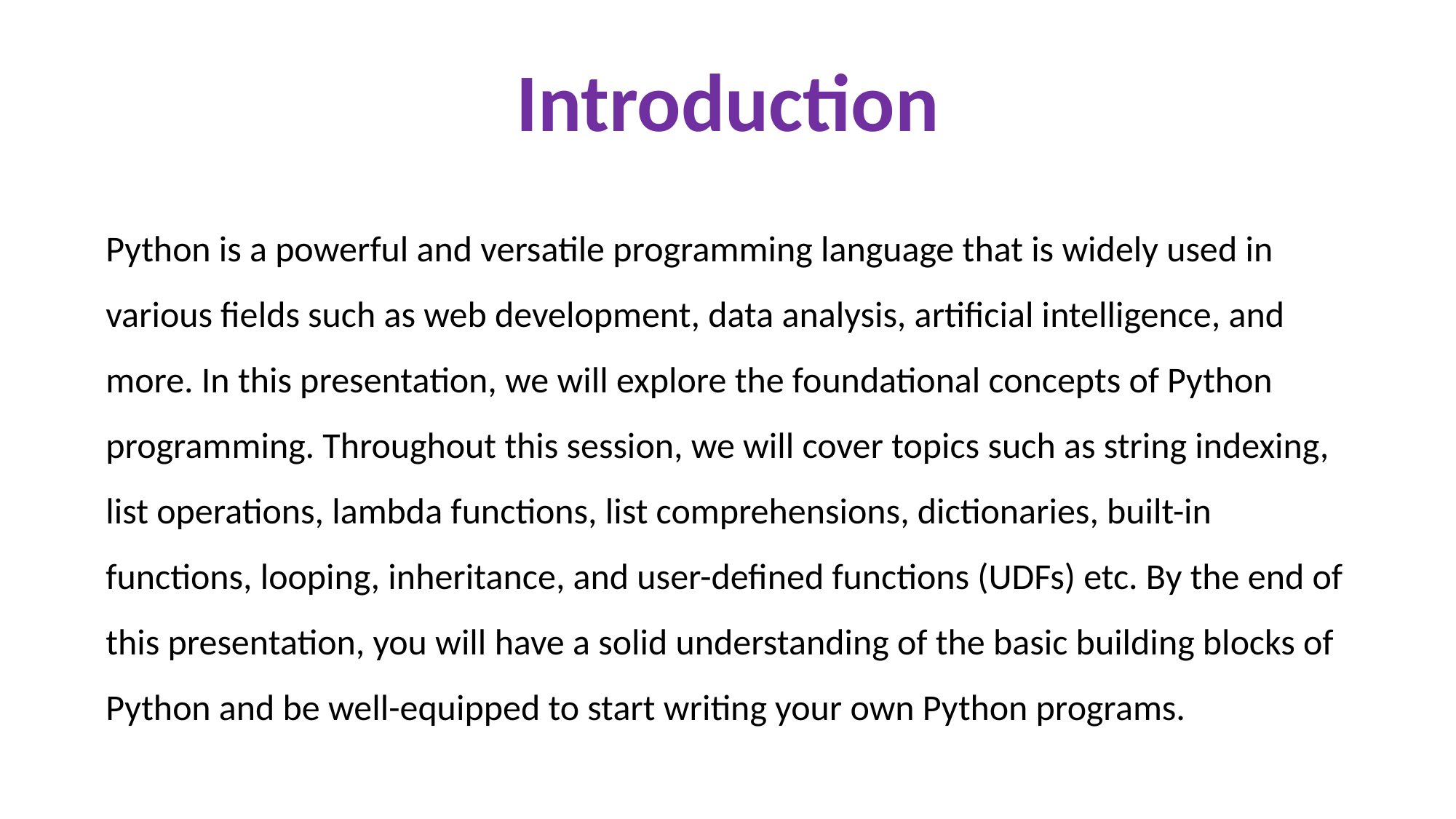

Introduction
Python is a powerful and versatile programming language that is widely used in various fields such as web development, data analysis, artificial intelligence, and more. In this presentation, we will explore the foundational concepts of Python programming. Throughout this session, we will cover topics such as string indexing, list operations, lambda functions, list comprehensions, dictionaries, built-in functions, looping, inheritance, and user-defined functions (UDFs) etc. By the end of this presentation, you will have a solid understanding of the basic building blocks of Python and be well-equipped to start writing your own Python programs.